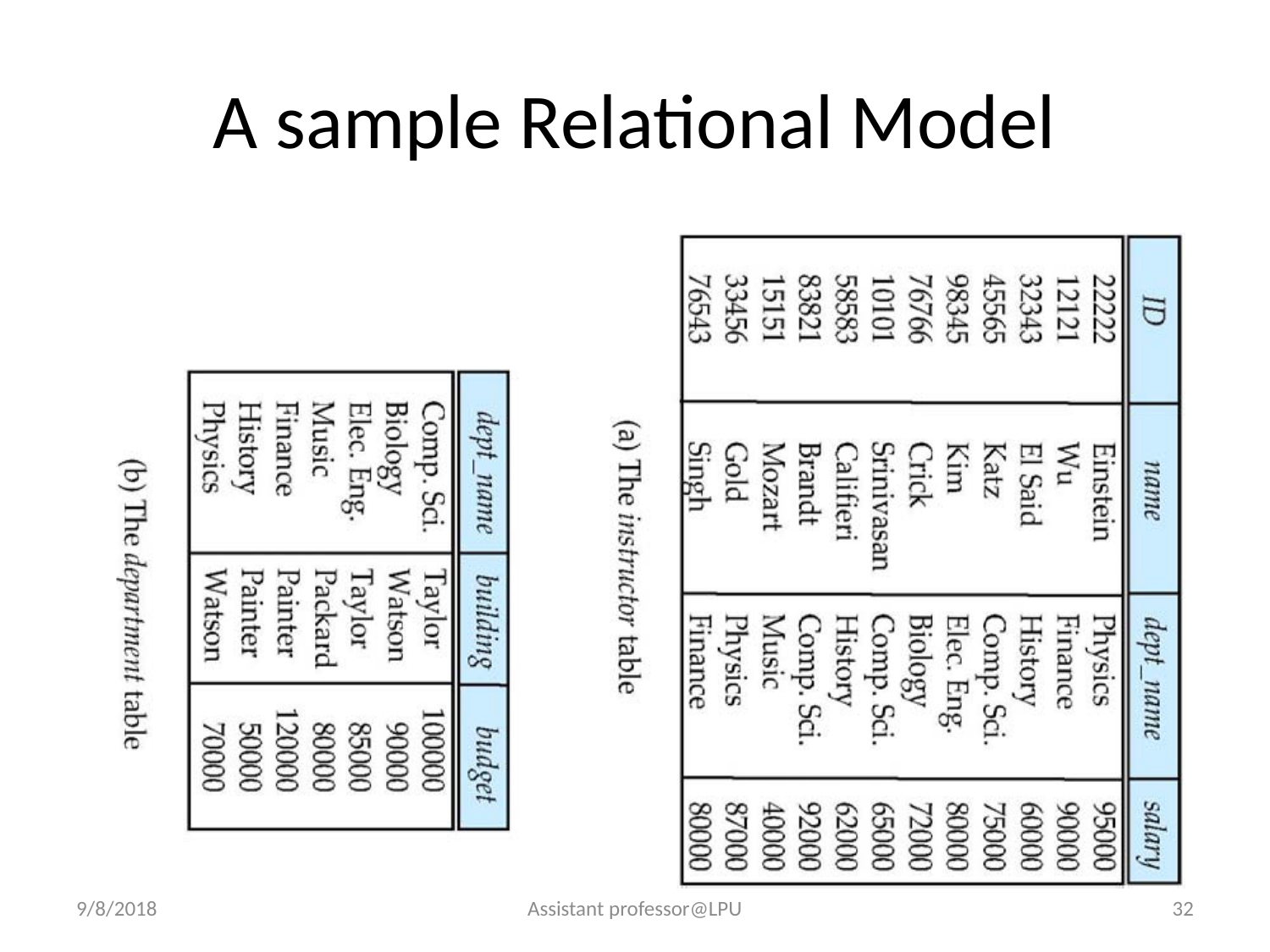

# A sample Relational Model

9/8/2018
Assistant professor@LPU
32